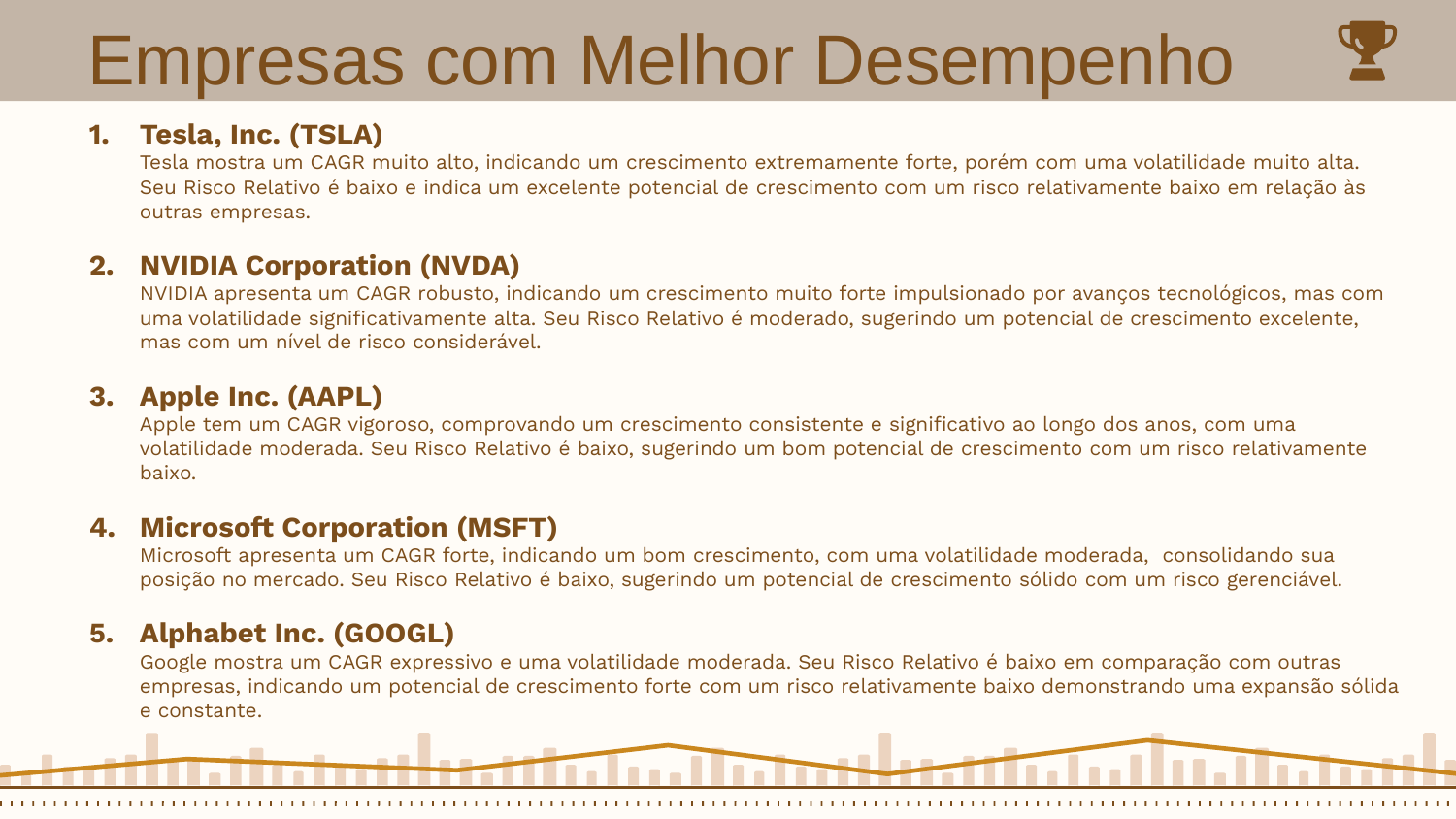

# Empresas com Melhor Desempenho

Tesla, Inc. (TSLA)
Tesla mostra um CAGR muito alto, indicando um crescimento extremamente forte, porém com uma volatilidade muito alta. Seu Risco Relativo é baixo e indica um excelente potencial de crescimento com um risco relativamente baixo em relação às outras empresas.

NVIDIA Corporation (NVDA)
NVIDIA apresenta um CAGR robusto, indicando um crescimento muito forte impulsionado por avanços tecnológicos, mas com uma volatilidade significativamente alta. Seu Risco Relativo é moderado, sugerindo um potencial de crescimento excelente, mas com um nível de risco considerável.

Apple Inc. (AAPL)
Apple tem um CAGR vigoroso, comprovando um crescimento consistente e significativo ao longo dos anos, com uma volatilidade moderada. Seu Risco Relativo é baixo, sugerindo um bom potencial de crescimento com um risco relativamente baixo.

Microsoft Corporation (MSFT)
Microsoft apresenta um CAGR forte, indicando um bom crescimento, com uma volatilidade moderada,  consolidando sua posição no mercado. Seu Risco Relativo é baixo, sugerindo um potencial de crescimento sólido com um risco gerenciável.

Alphabet Inc. (GOOGL)
Google mostra um CAGR expressivo e uma volatilidade moderada. Seu Risco Relativo é baixo em comparação com outras empresas, indicando um potencial de crescimento forte com um risco relativamente baixo demonstrando uma expansão sólida e constante.